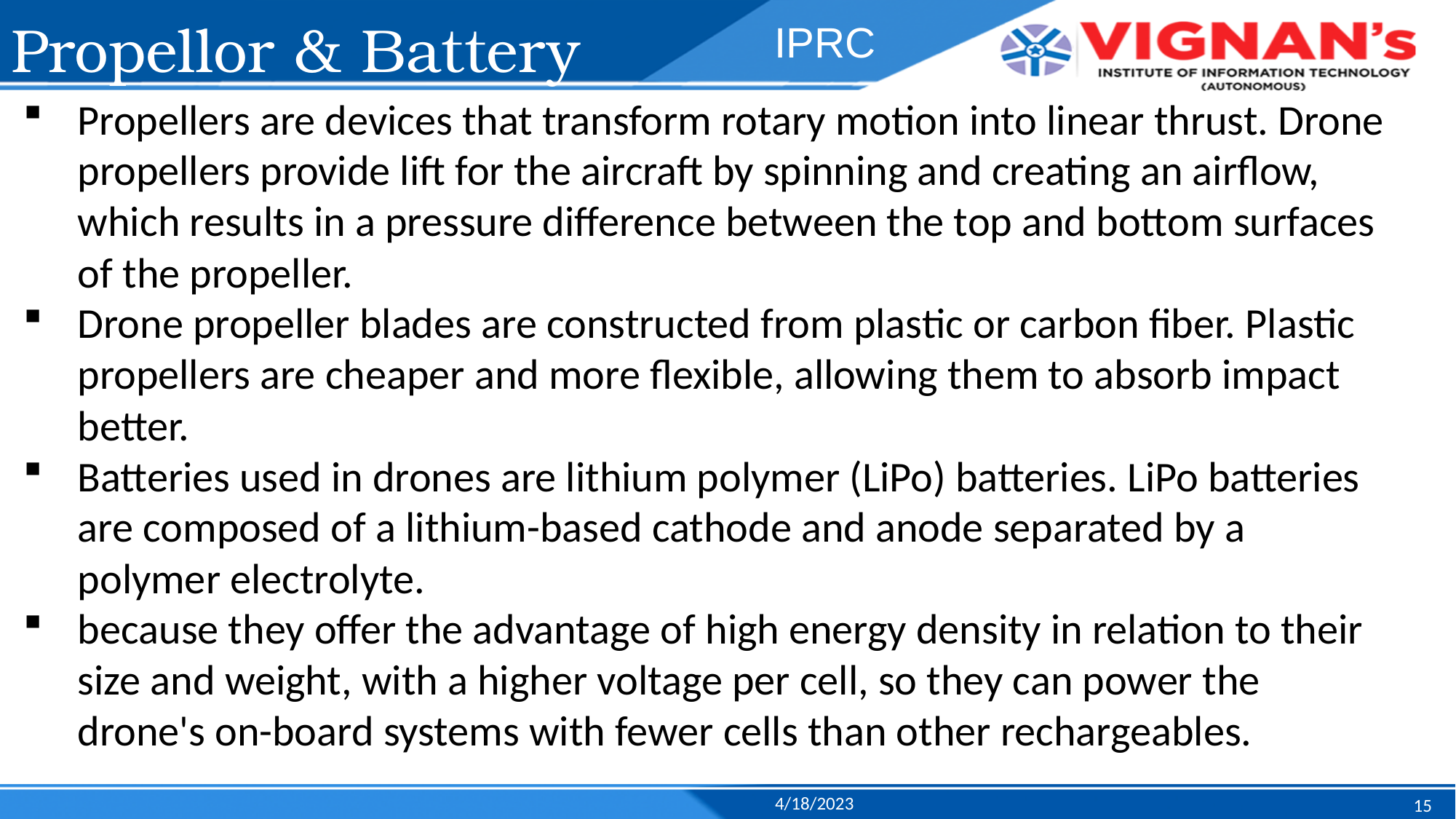

# Propellor & Battery
IPRC
Propellers are devices that transform rotary motion into linear thrust. Drone propellers provide lift for the aircraft by spinning and creating an airflow, which results in a pressure difference between the top and bottom surfaces of the propeller.
Drone propeller blades are constructed from plastic or carbon fiber. Plastic propellers are cheaper and more flexible, allowing them to absorb impact better.
Batteries used in drones are lithium polymer (LiPo) batteries. LiPo batteries are composed of a lithium-based cathode and anode separated by a polymer electrolyte.
because they offer the advantage of high energy density in relation to their size and weight, with a higher voltage per cell, so they can power the drone's on-board systems with fewer cells than other rechargeables.

4/18/2023
15